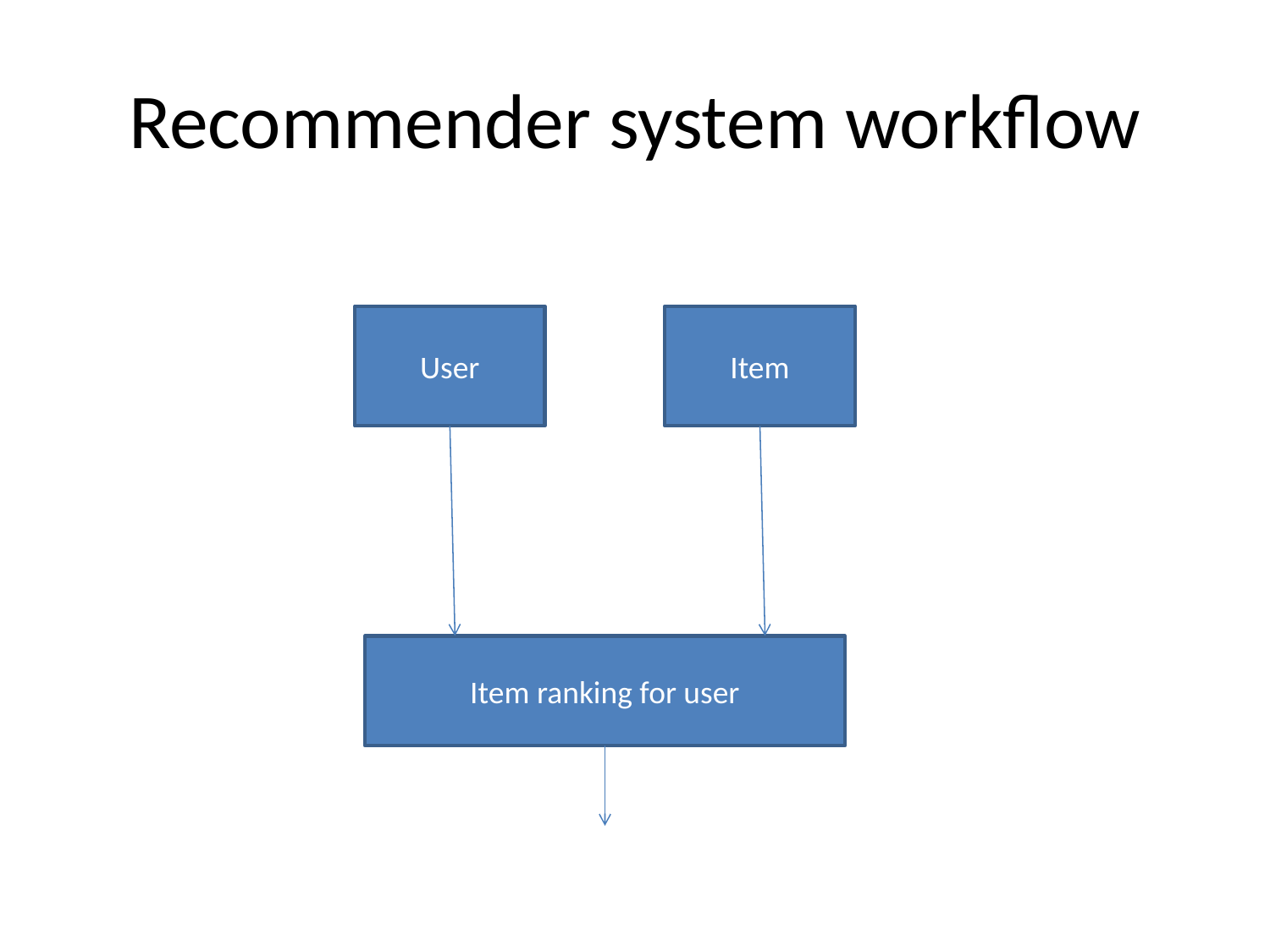

# Recommender system workflow
User
Item
Item ranking for user